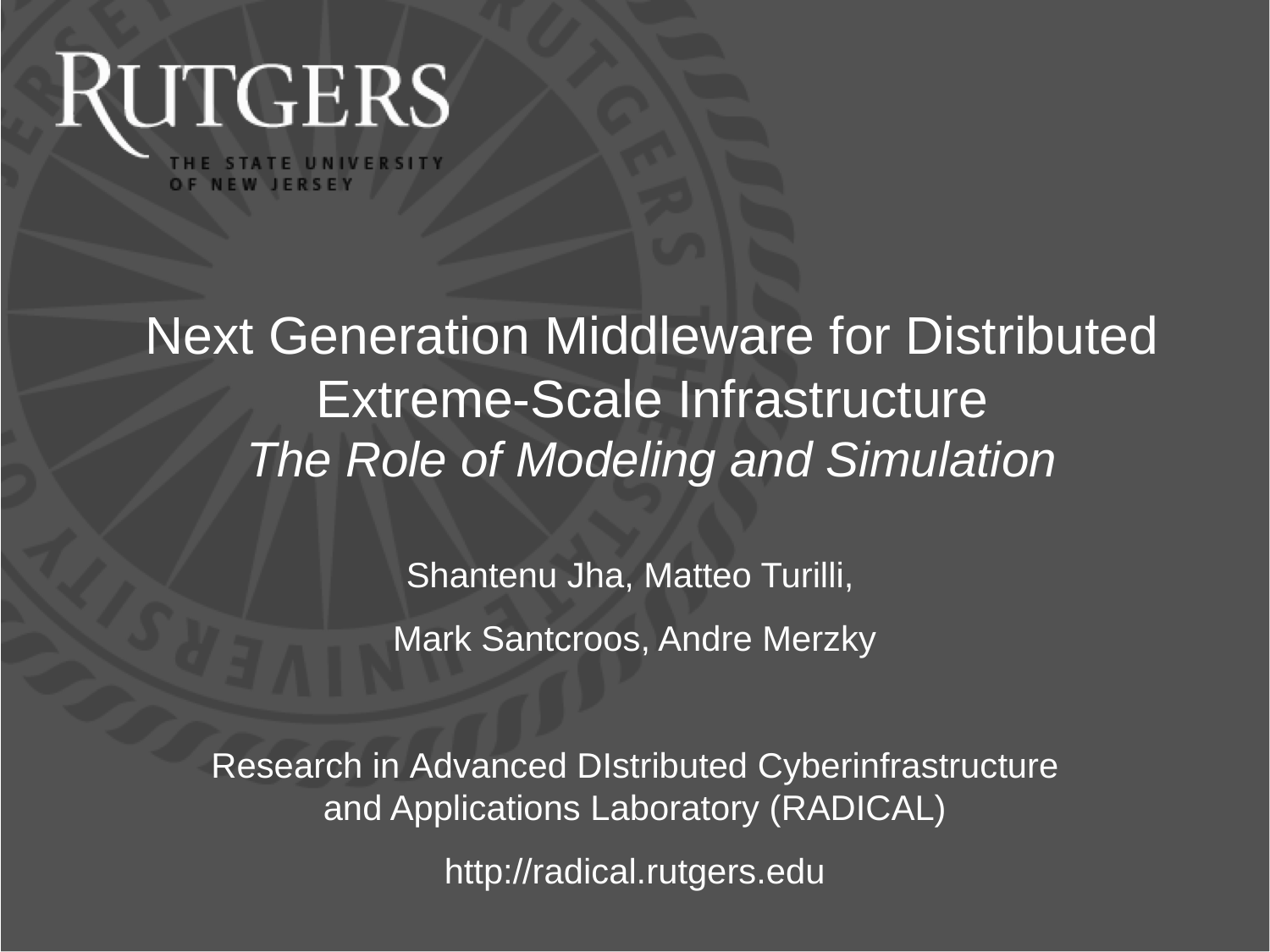

# Next Generation Middleware for Distributed Extreme-Scale Infrastructure The Role of Modeling and Simulation
Shantenu Jha, Matteo Turilli,
Mark Santcroos, Andre Merzky

Research in Advanced DIstributed Cyberinfrastructure and Applications Laboratory (RADICAL)
http://radical.rutgers.edu